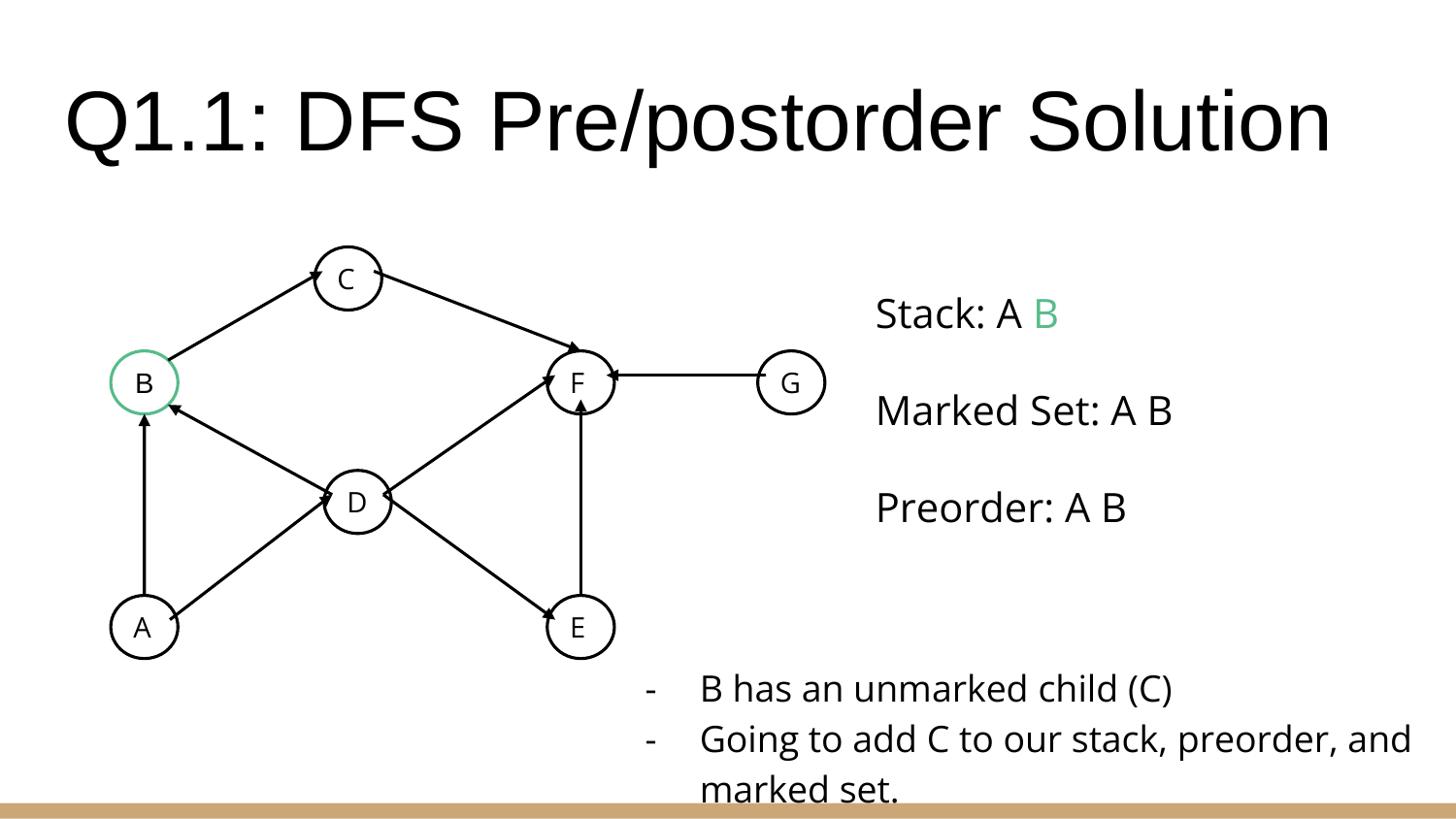

# Q1.1: DFS Pre/postorder Solution

C
B

F

G

D

A

E
Stack: A B

Marked Set: A B

Preorder: A B

B has an unmarked child (C)
Going to add C to our stack, preorder, and marked set.